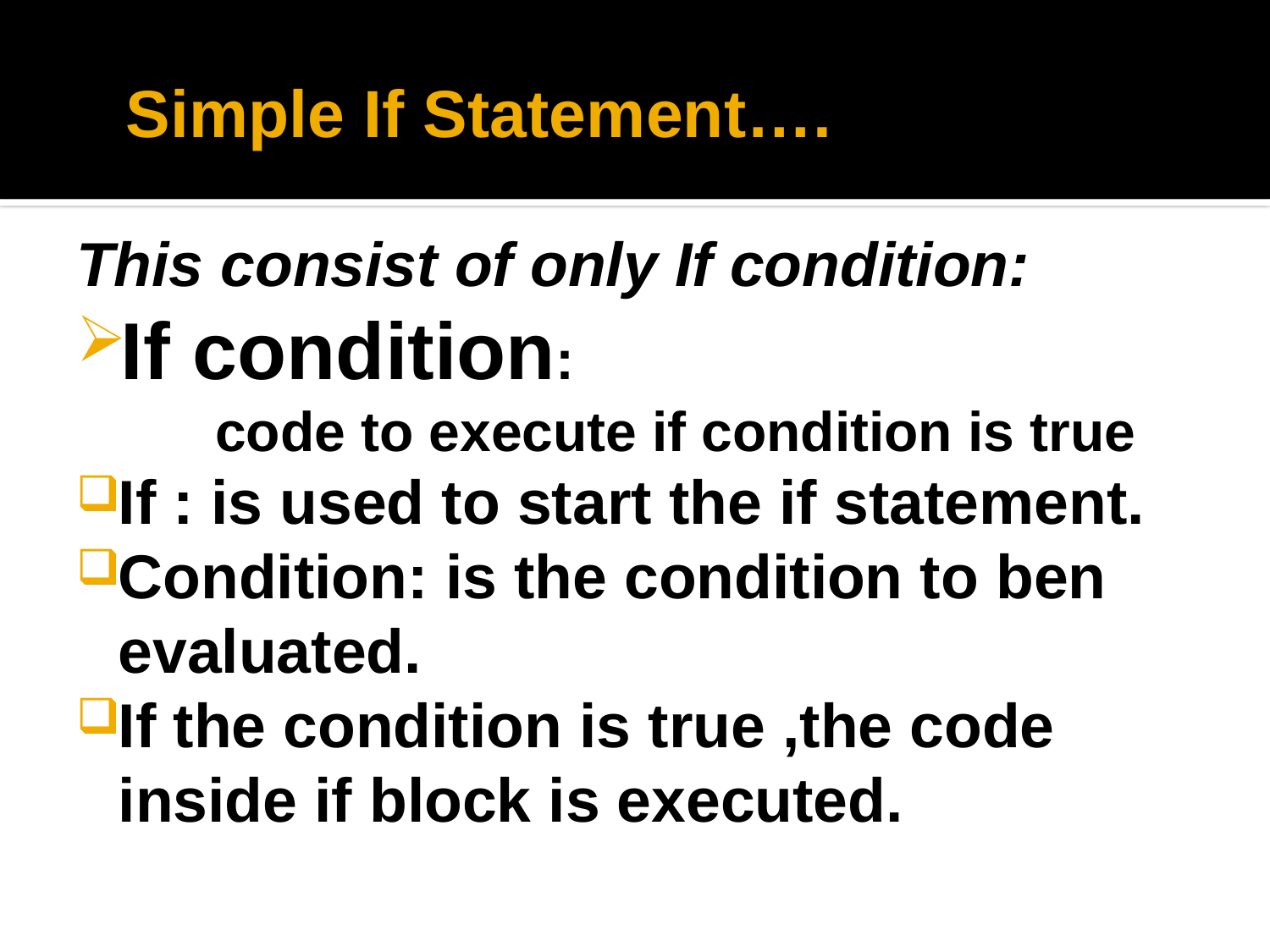

# Simple If Statement….
This consist of only If condition:
If condition:
         code to execute if condition is true
If : is used to start the if statement.
Condition: is the condition to ben evaluated.
If the condition is true ,the code inside if block is executed.